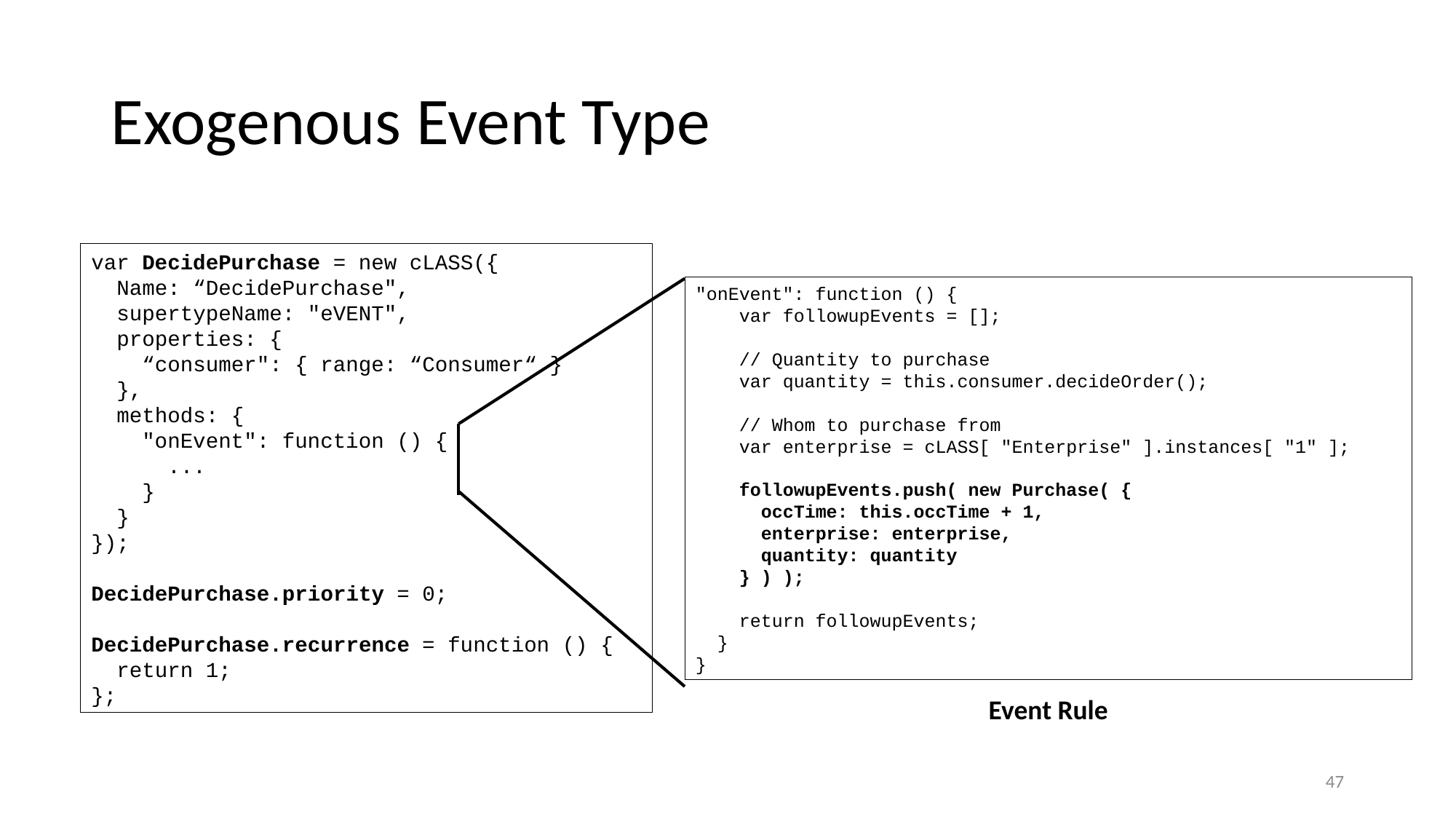

# Exogenous Event Type
var DecidePurchase = new cLASS({
  Name: “DecidePurchase",
  supertypeName: "eVENT",
  properties: {
    “consumer": { range: “Consumer“ }
  },
  methods: {
    "onEvent": function () {
      ...
    }
  }
});

DecidePurchase.priority = 0;

DecidePurchase.recurrence = function () {
  return 1;
};
"onEvent": function () {
    var followupEvents = [];

    // Quantity to purchase
    var quantity = this.consumer.decideOrder();

    // Whom to purchase from
    var enterprise = cLASS[ "Enterprise" ].instances[ "1" ];

    followupEvents.push( new Purchase( {
      occTime: this.occTime + 1,
      enterprise: enterprise,
      quantity: quantity
    } ) );

    return followupEvents;
  }
}
Event Rule
47